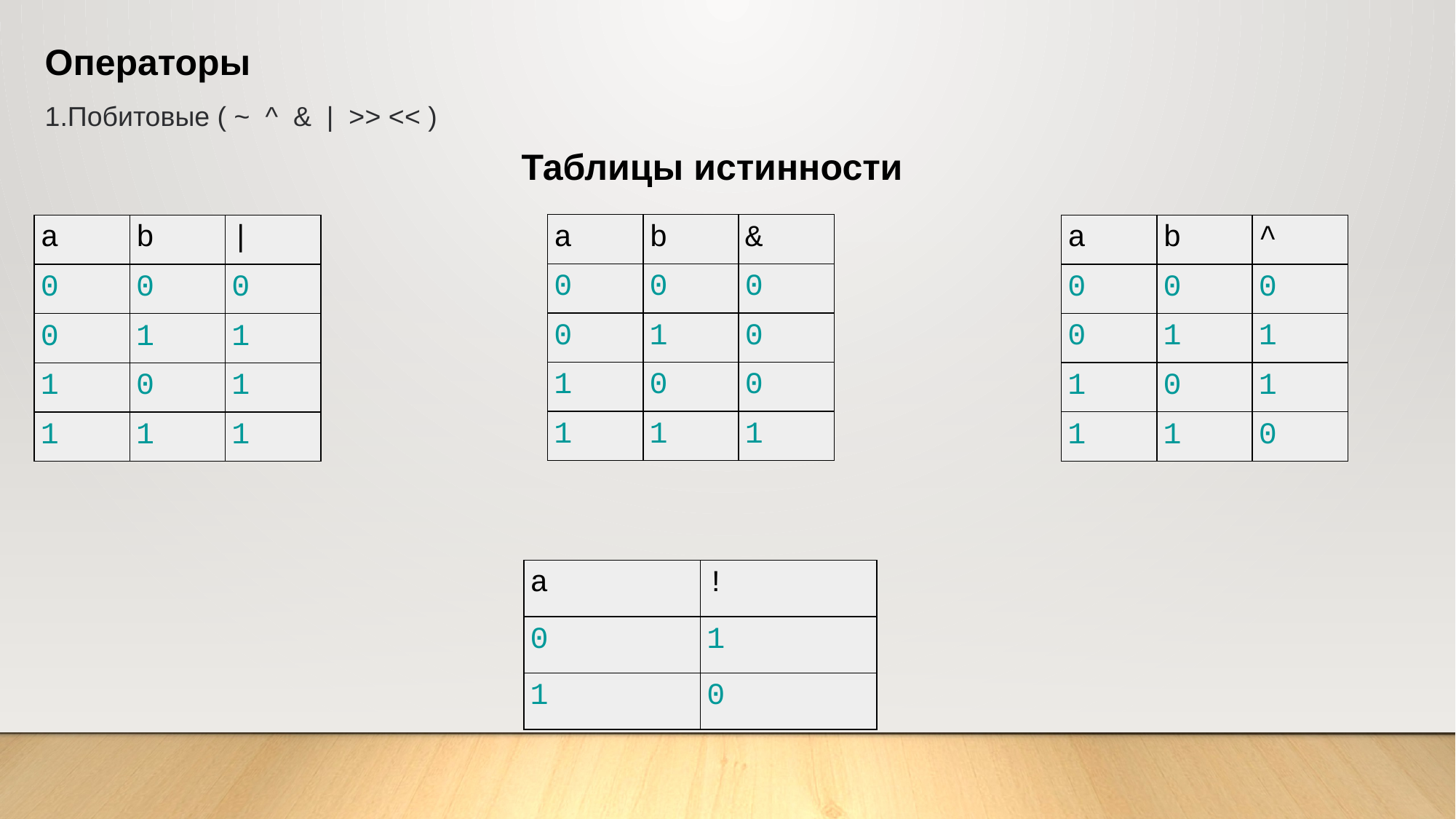

Операторы

Побитовые ( ~  ^  &  |  >> << )
Таблицы истинности

| a | b | & |
| --- | --- | --- |
| 0 | 0 | 0 |
| 0 | 1 | 0 |
| 1 | 0 | 0 |
| 1 | 1 | 1 |
| a | b | ^ |
| --- | --- | --- |
| 0 | 0 | 0 |
| 0 | 1 | 1 |
| 1 | 0 | 1 |
| 1 | 1 | 0 |
| a | b | | |
| --- | --- | --- |
| 0 | 0 | 0 |
| 0 | 1 | 1 |
| 1 | 0 | 1 |
| 1 | 1 | 1 |
| a | ! |
| --- | --- |
| 0 | 1 |
| 1 | 0 |